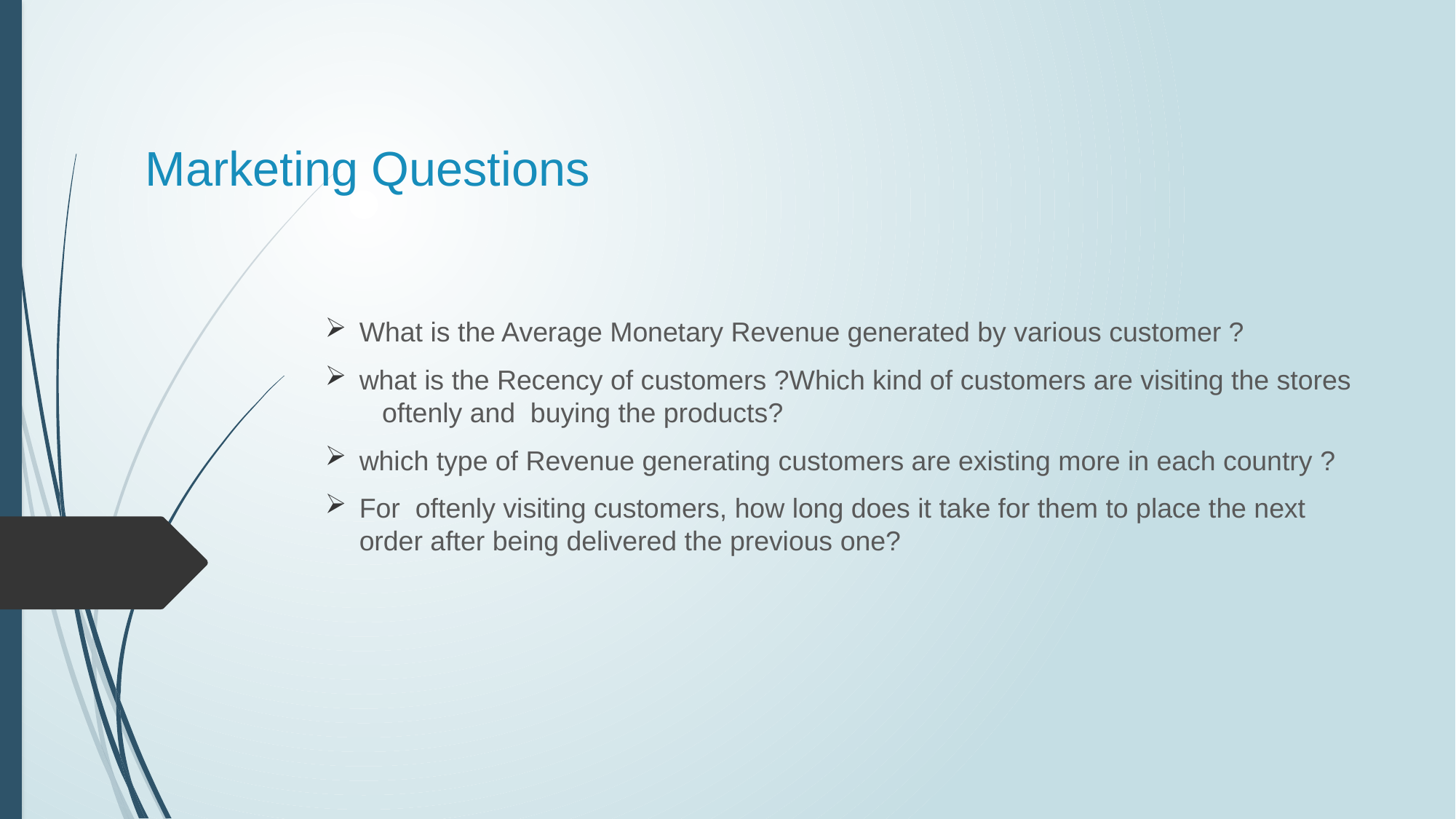

# Marketing Questions

What is the Average Monetary Revenue generated by various customer ?
what is the Recency of customers ?Which kind of customers are visiting the stores      oftenly and  buying the products?
which type of Revenue generating customers are existing more in each country ?
For  oftenly visiting customers, how long does it take for them to place the next order after being delivered the previous one?